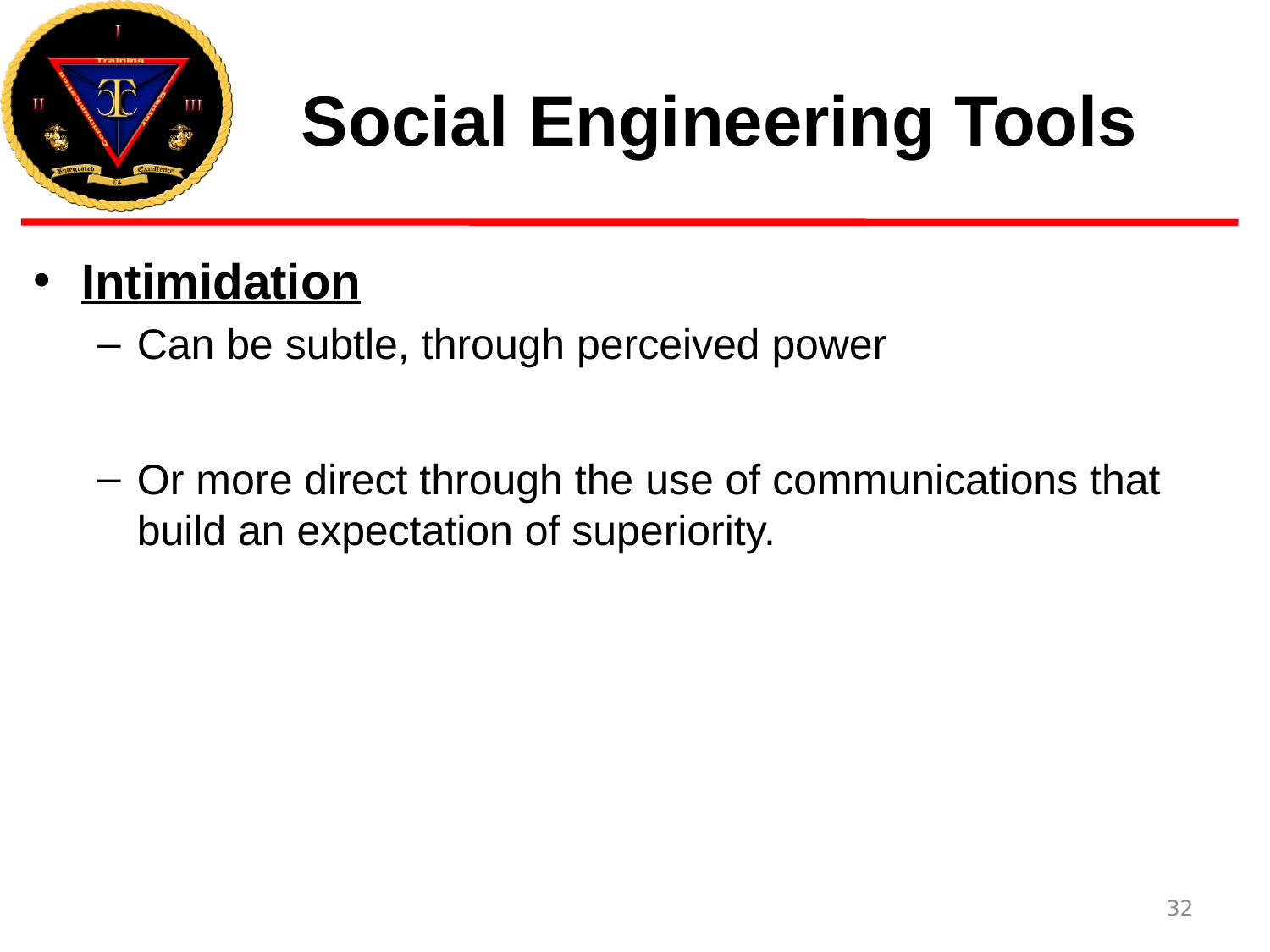

# Social Engineering Tools
Intimidation
Can be subtle, through perceived power

Or more direct through the use of communications that build an expectation of superiority.
32